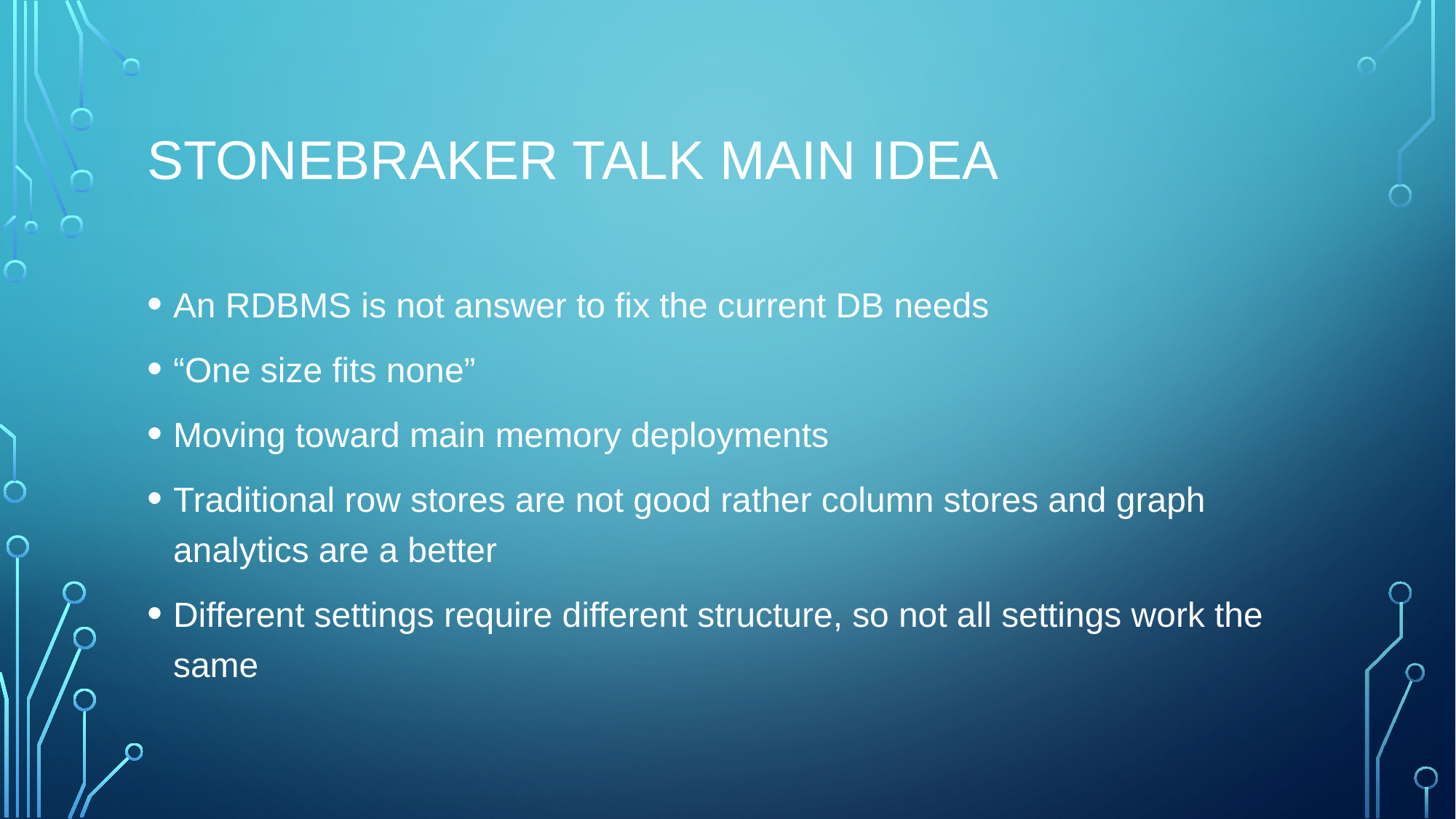

# Stonebraker talk main idea
An RDBMS is not answer to fix the current DB needs
“One size fits none”
Moving toward main memory deployments
Traditional row stores are not good rather column stores and graph analytics are a better
Different settings require different structure, so not all settings work the same